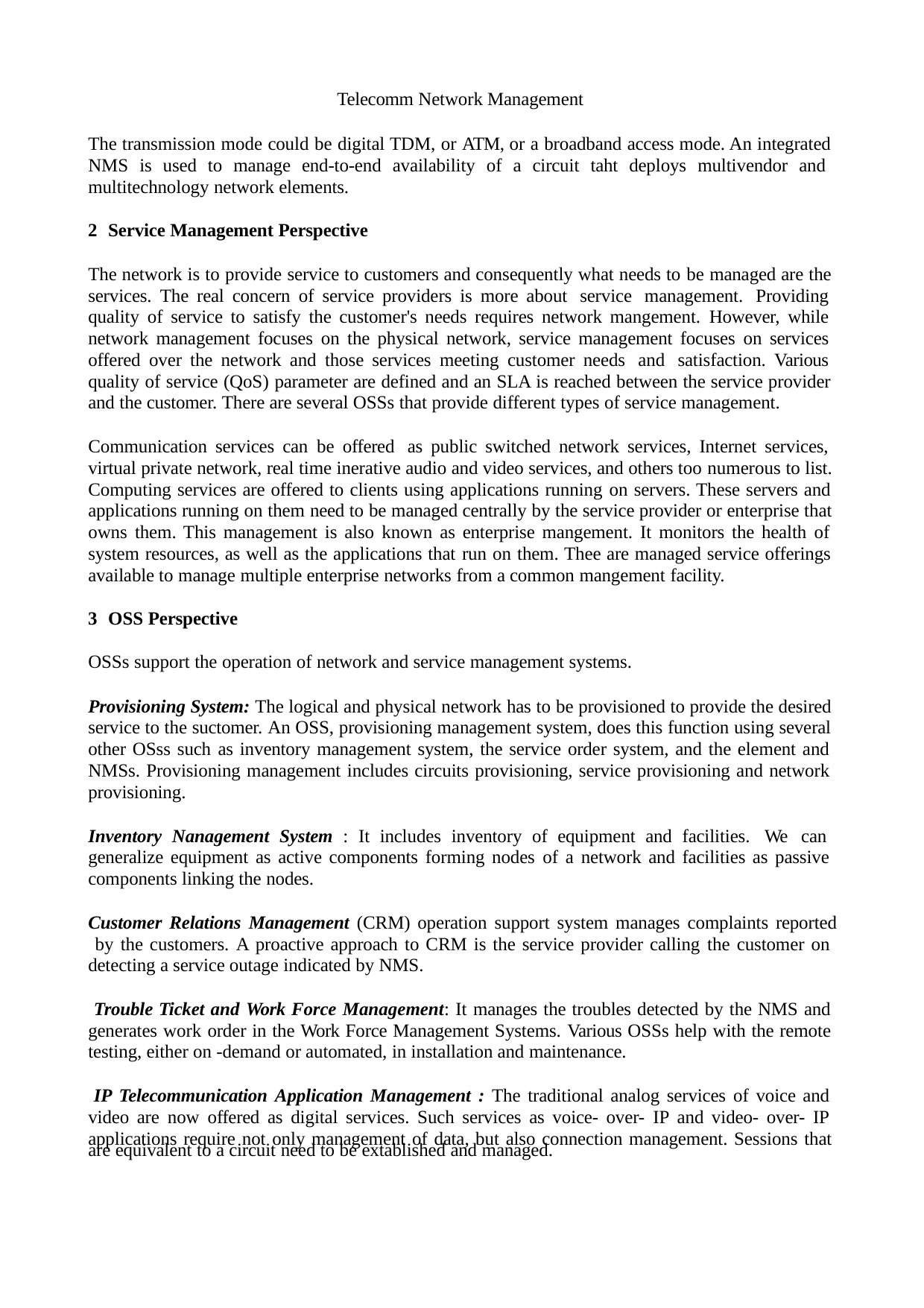

Telecomm Network Management

The transmission mode could be digital TDM, or ATM, or a broadband access mode. An integrated  NMS is used to manage end-to-end availability of a circuit taht deploys multivendor and  multitechnology network elements.

Service Management Perspective

The network is to provide service to customers and consequently what needs to be managed are the  services. The real concern of service providers is more about service management. Providing  quality of service to satisfy the customer's needs requires network mangement. However, while  network management focuses on the physical network, service management focuses on services  offered over the network and those services meeting customer needs and satisfaction. Various  quality of service (QoS) parameter are defined and an SLA is reached between the service provider  and the customer. There are several OSSs that provide different types of service management.

Communication services can be offered as public switched network services, Internet services,  virtual private network, real time inerative audio and video services, and others too numerous to list.  Computing services are offered to clients using applications running on servers. These servers and  applications running on them need to be managed centrally by the service provider or enterprise that  owns them. This management is also known as enterprise mangement. It monitors the health of  system resources, as well as the applications that run on them. Thee are managed service offerings  available to manage multiple enterprise networks from a common mangement facility.

OSS Perspective

OSSs support the operation of network and service management systems.

Provisioning System: The logical and physical network has to be provisioned to provide the desired  service to the suctomer. An OSS, provisioning management system, does this function using several  other OSss such as inventory management system, the service order system, and the element and  NMSs. Provisioning management includes circuits provisioning, service provisioning and network  provisioning.

Inventory Nanagement System : It includes inventory of equipment and facilities. We can  generalize equipment as active components forming nodes of a network and facilities as passive  components linking the nodes.

Customer Relations Management (CRM) operation support system manages complaints reported  by the customers. A proactive approach to CRM is the service provider calling the customer on  detecting a service outage indicated by NMS.

Trouble Ticket and Work Force Management: It manages the troubles detected by the NMS and  generates work order in the Work Force Management Systems. Various OSSs help with the remote  testing, either on -demand or automated, in installation and maintenance.

IP Telecommunication Application Management : The traditional analog services of voice and  video are now offered as digital services. Such services as voice- over- IP and video- over- IP  applications require not only management of data, but also connection management. Sessions that
are equivalent to a circuit need to be extablished and managed.